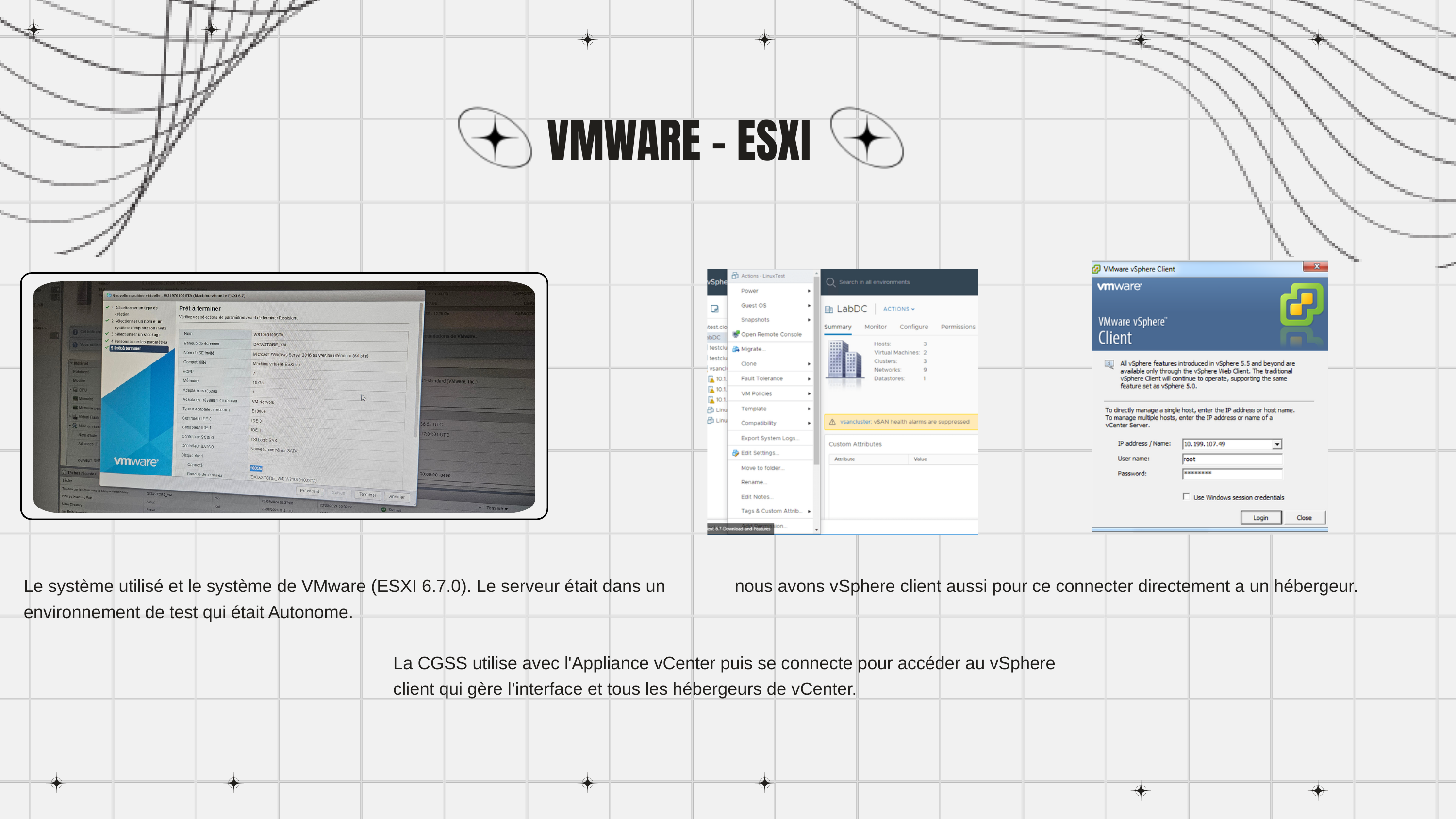

VMWARE - ESXI

Le système utilisé et le système de VMware (ESXI 6.7.0). Le serveur était dans un environnement de test qui était Autonome.
nous avons vSphere client aussi pour ce connecter directement a un hébergeur.
La CGSS utilise avec l'Appliance vCenter puis se connecte pour accéder au vSphere client qui gère l’interface et tous les hébergeurs de vCenter.